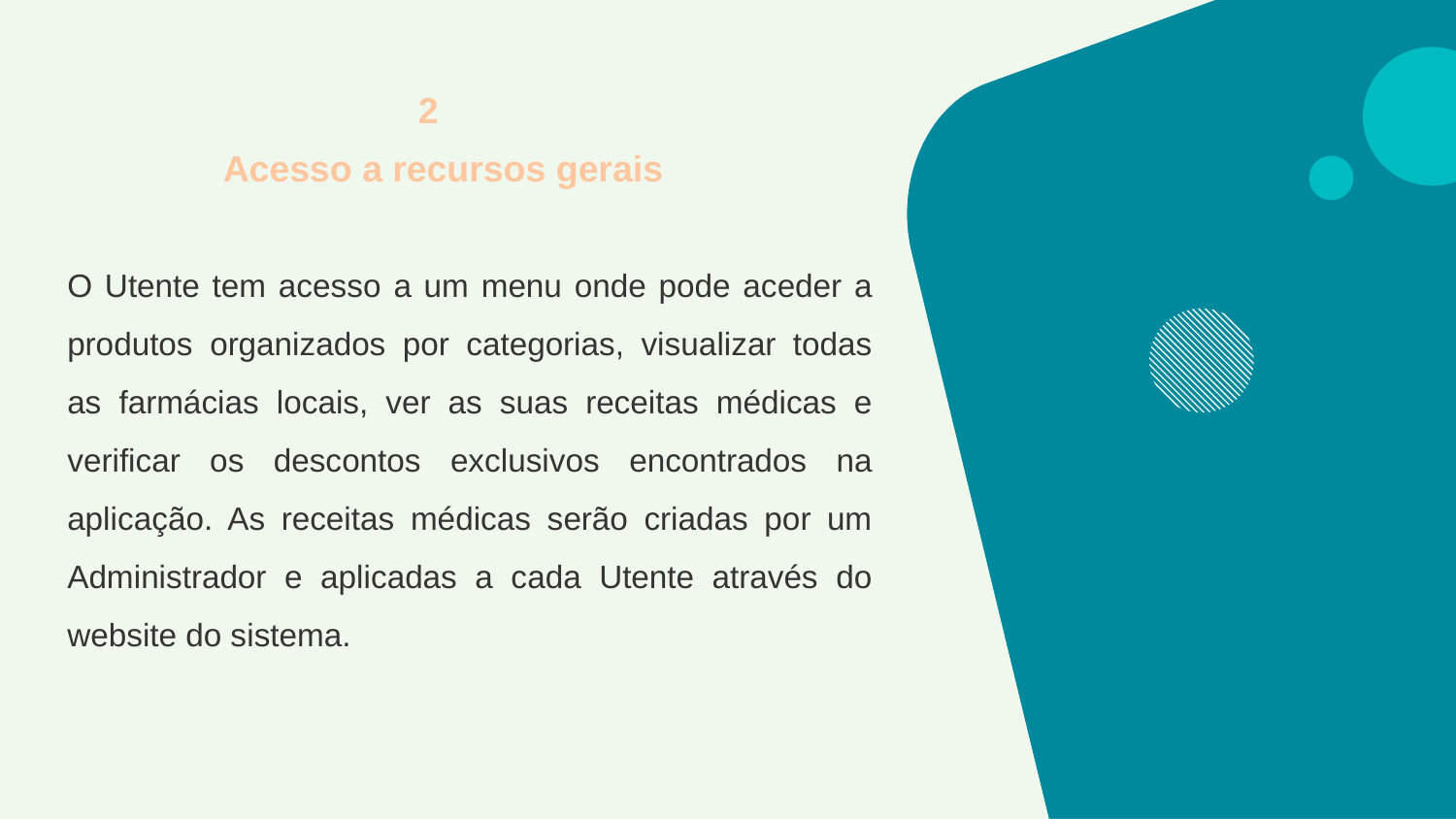

2
Acesso a recursos gerais

O Utente tem acesso a um menu onde pode aceder a produtos organizados por categorias, visualizar todas as farmácias locais, ver as suas receitas médicas e verificar os descontos exclusivos encontrados na aplicação. As receitas médicas serão criadas por um Administrador e aplicadas a cada Utente através do website do sistema.